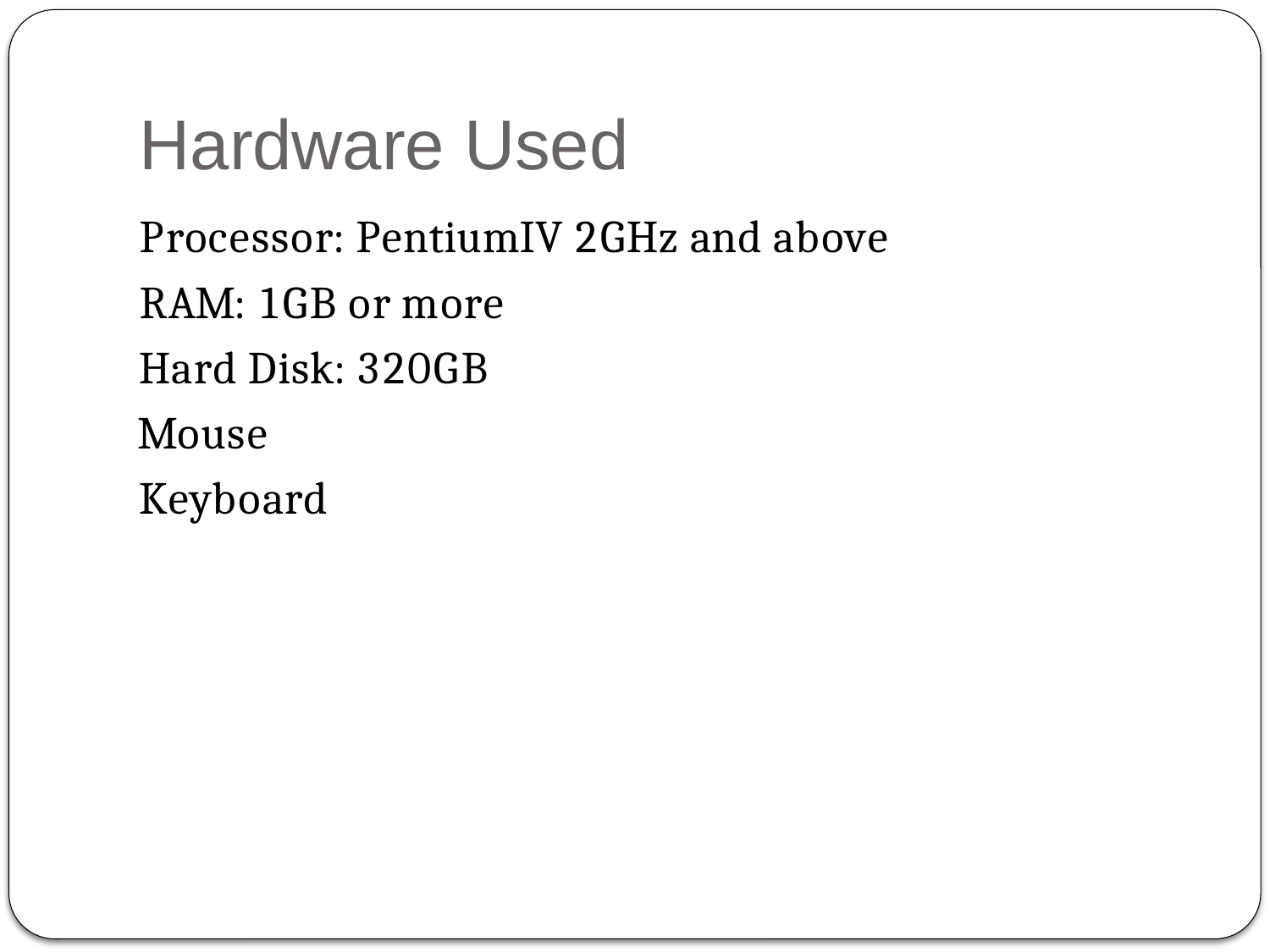

# Hardware Used
Processor: PentiumIV 2GHz and above
RAM: 1GB or more
Hard Disk: 320GB
Mouse
Keyboard